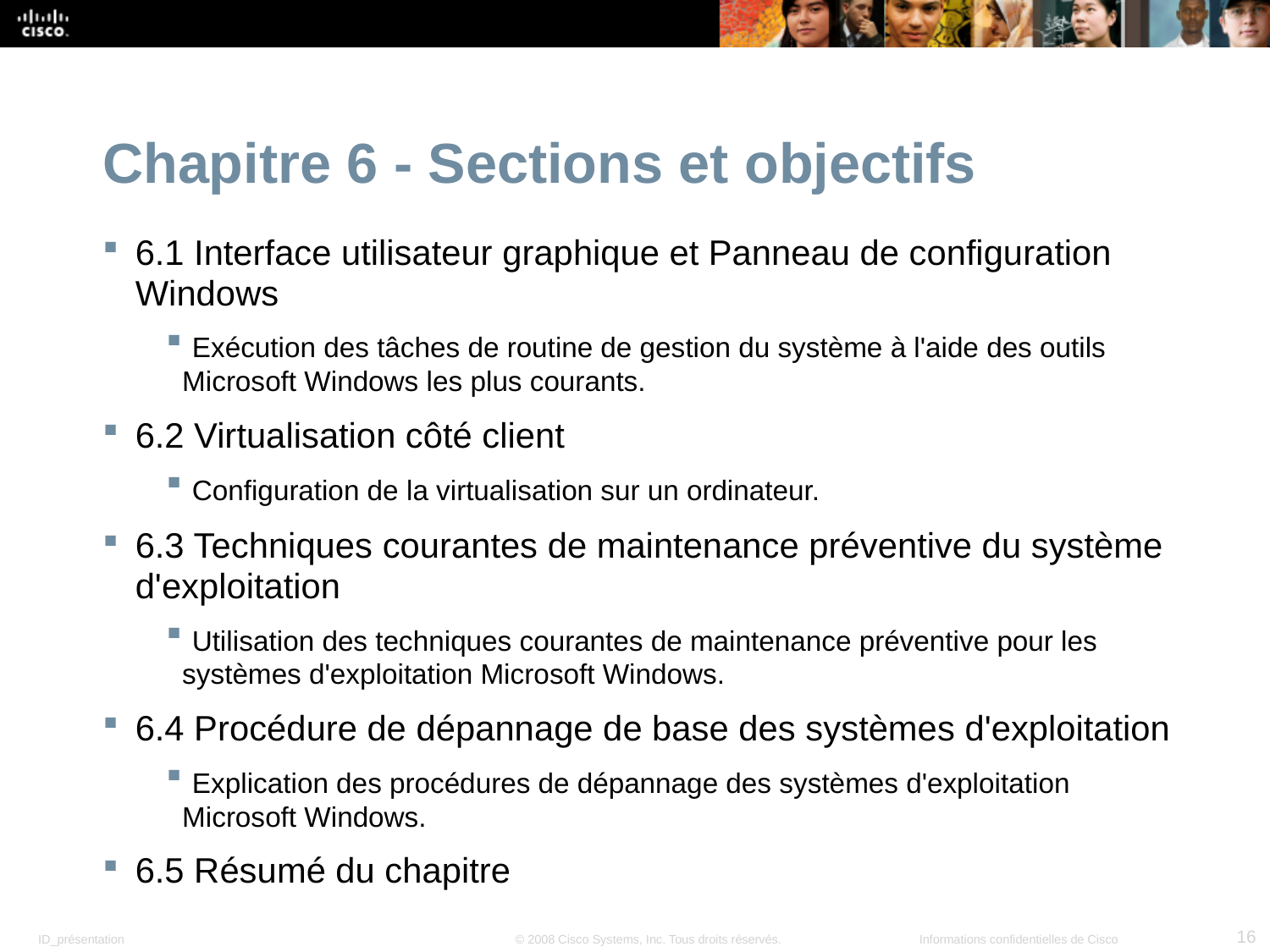

Chapitre 6 - Sections et objectifs
6.1 Interface utilisateur graphique et Panneau de configuration Windows
 Exécution des tâches de routine de gestion du système à l'aide des outils Microsoft Windows les plus courants.
6.2 Virtualisation côté client
 Configuration de la virtualisation sur un ordinateur.
6.3 Techniques courantes de maintenance préventive du système d'exploitation
 Utilisation des techniques courantes de maintenance préventive pour les systèmes d'exploitation Microsoft Windows.
6.4 Procédure de dépannage de base des systèmes d'exploitation
 Explication des procédures de dépannage des systèmes d'exploitation Microsoft Windows.
6.5 Résumé du chapitre